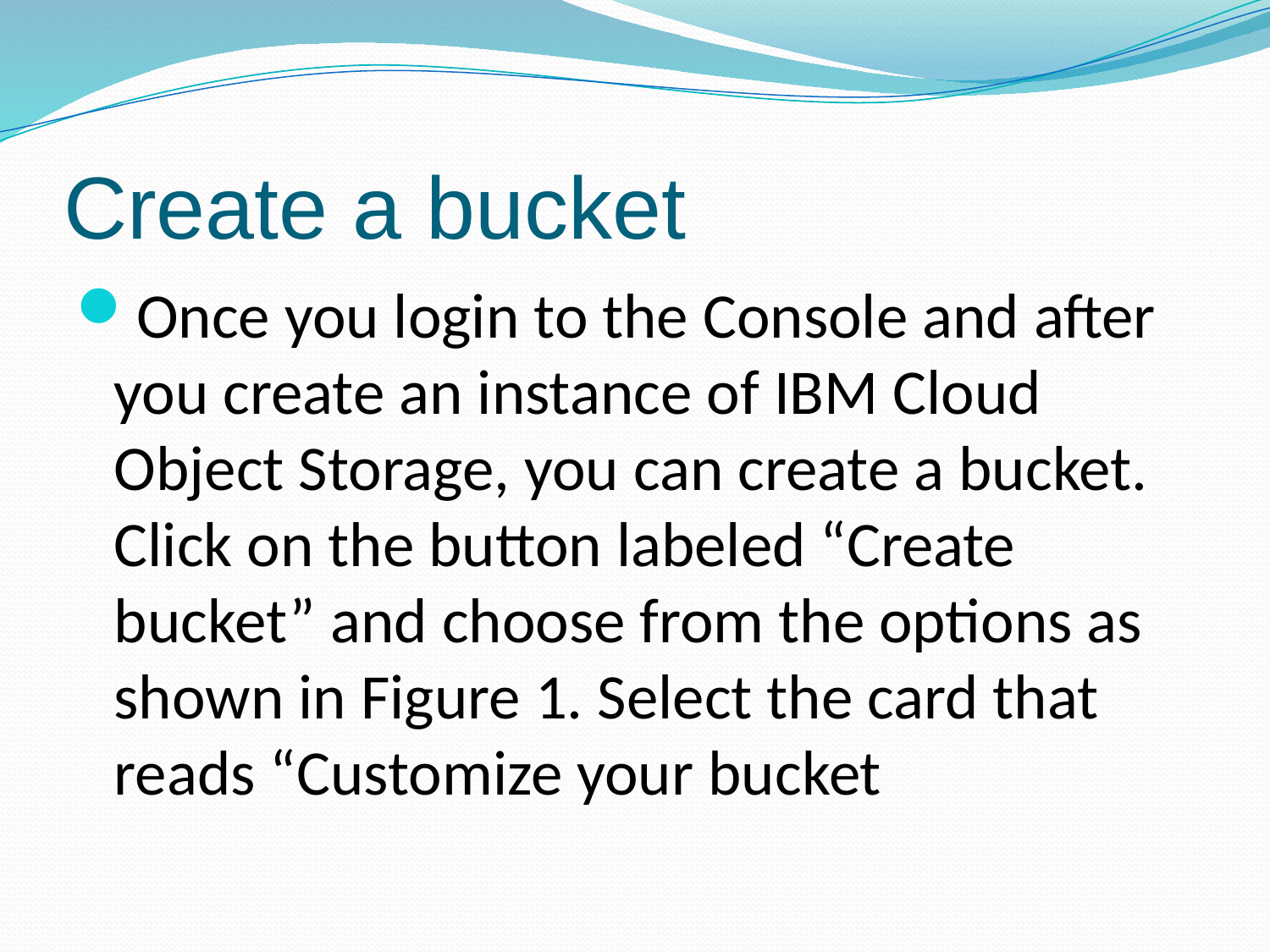

# Create a bucket
Once you login to the Console and after you create an instance of IBM Cloud Object Storage, you can create a bucket. Click on the button labeled “Create bucket” and choose from the options as shown in Figure 1. Select the card that reads “Customize your bucket